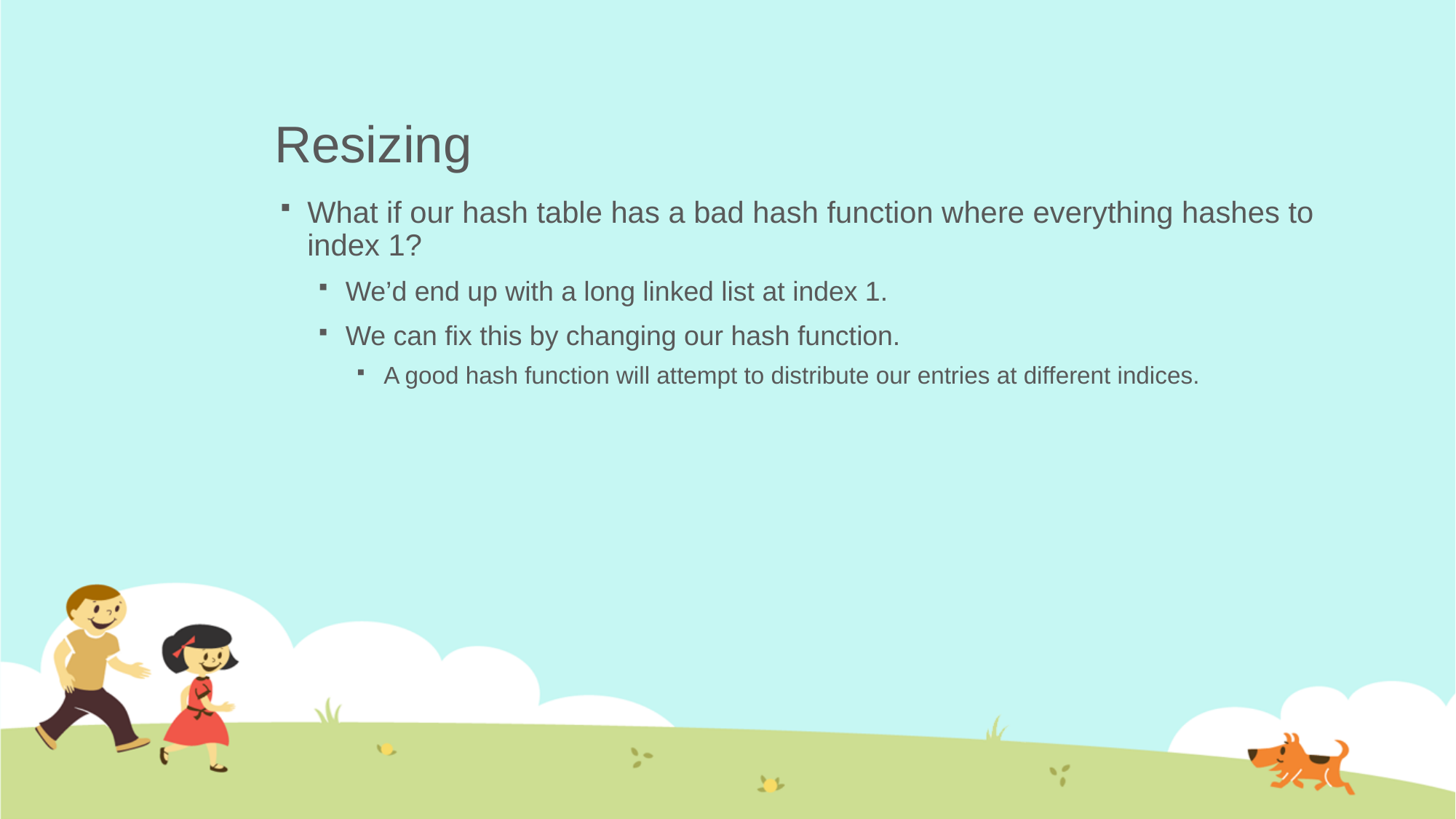

# Resizing
What if our hash table has a bad hash function where everything hashes to index 1?
We’d end up with a long linked list at index 1.
We can fix this by changing our hash function.
A good hash function will attempt to distribute our entries at different indices.